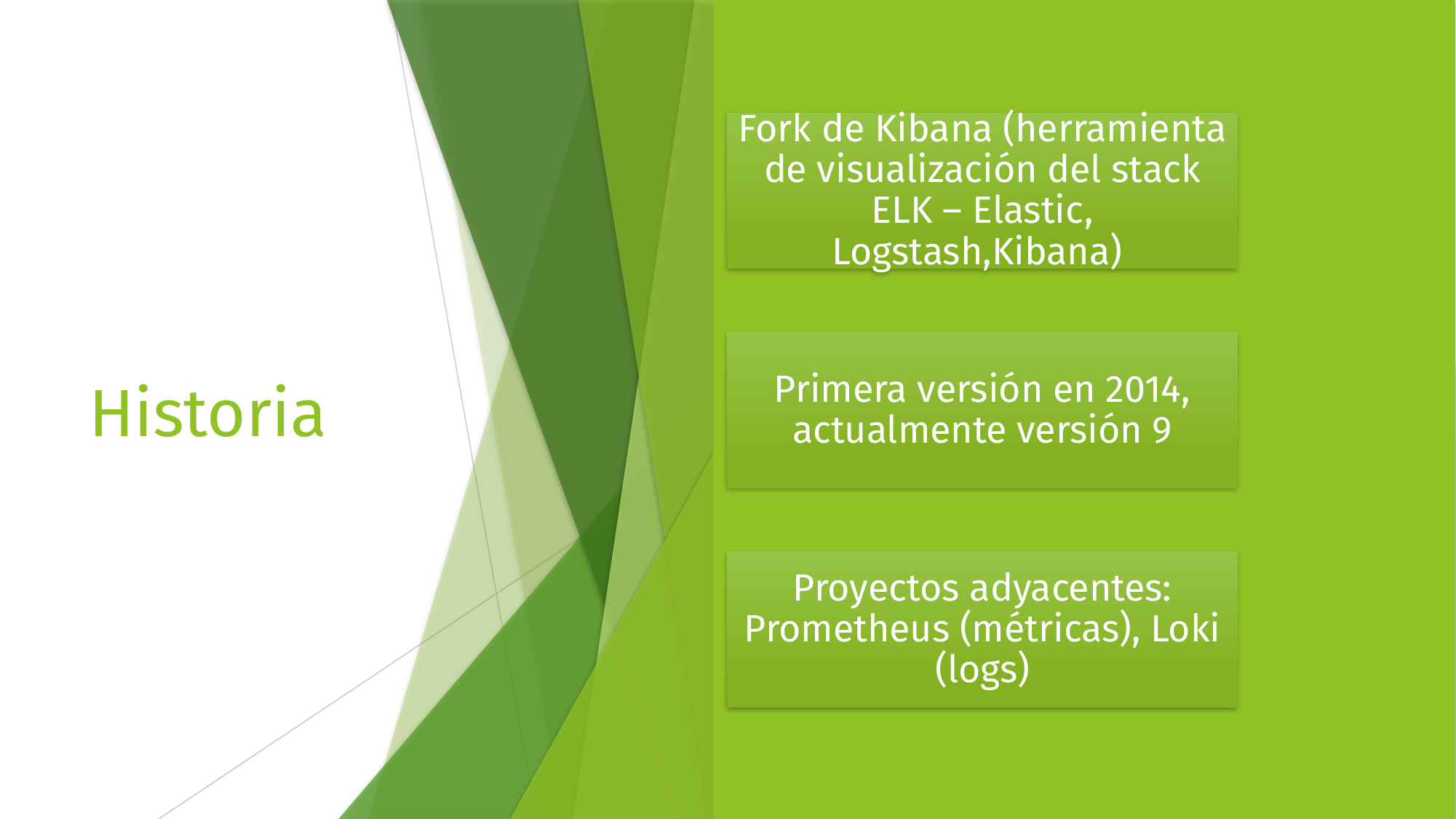

Fork de Kibana (herramienta de visualización del stack ELK – Elastic, Logstash,Kibana)
Primera versión en 2014, actualmente versión 9
Proyectos adyacentes: Prometheus (métricas), Loki (logs)
# Historia